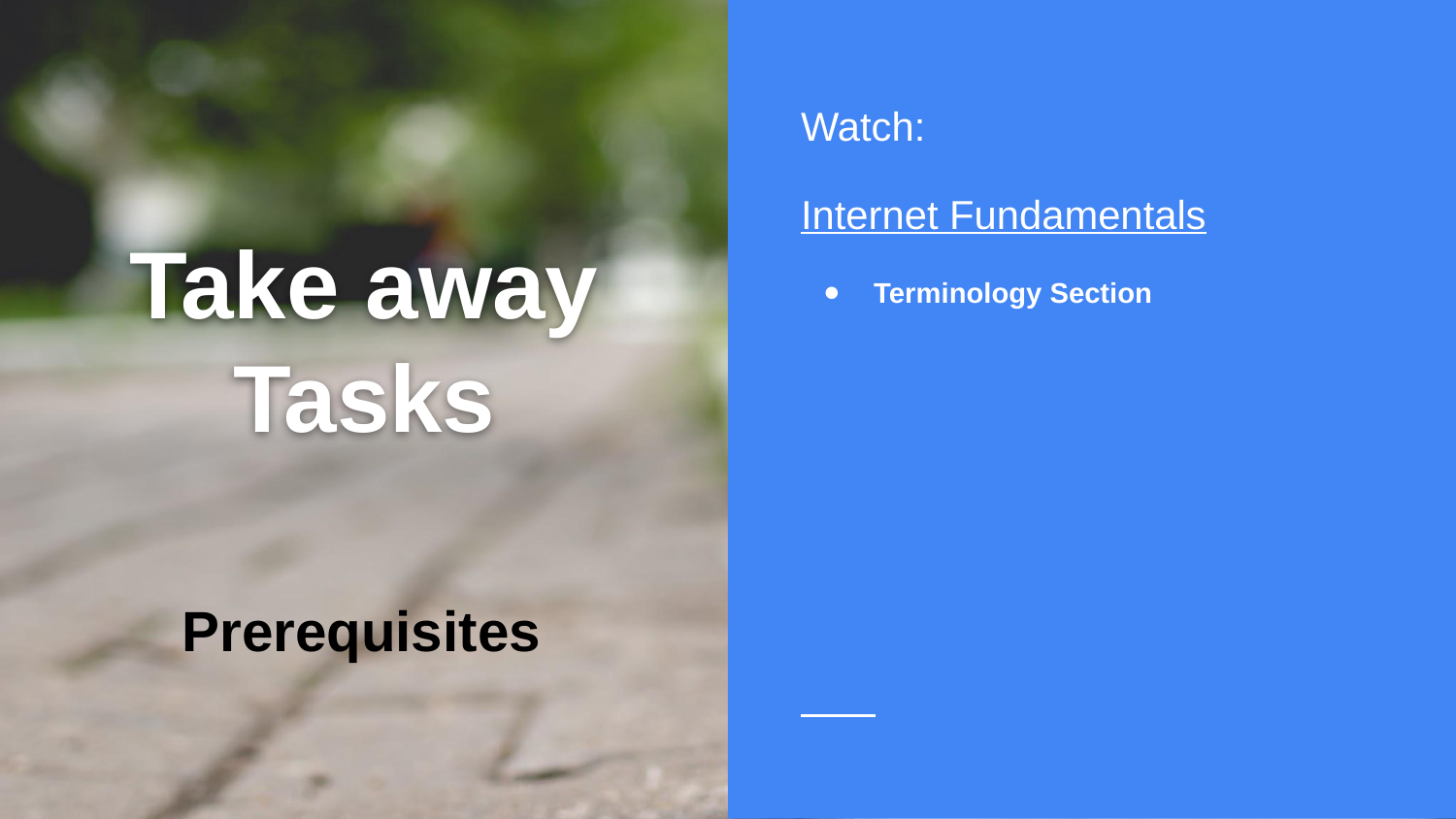

Watch:
Internet Fundamentals
Terminology Section
# Take away Tasks
Prerequisites